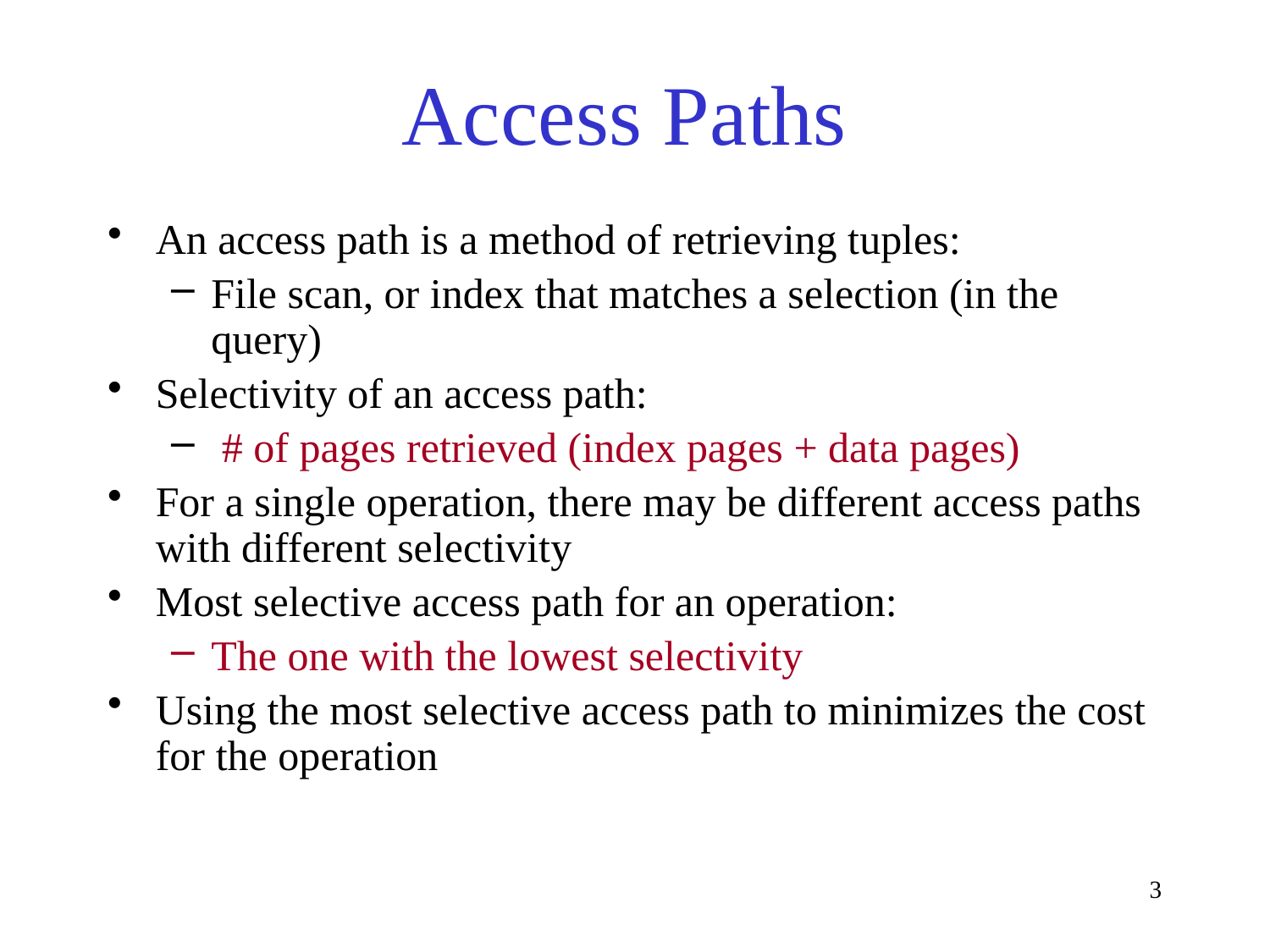

# Access Paths
An access path is a method of retrieving tuples:
File scan, or index that matches a selection (in the query)
Selectivity of an access path:
 # of pages retrieved (index pages + data pages)
For a single operation, there may be different access paths with different selectivity
Most selective access path for an operation:
The one with the lowest selectivity
Using the most selective access path to minimizes the cost for the operation

3